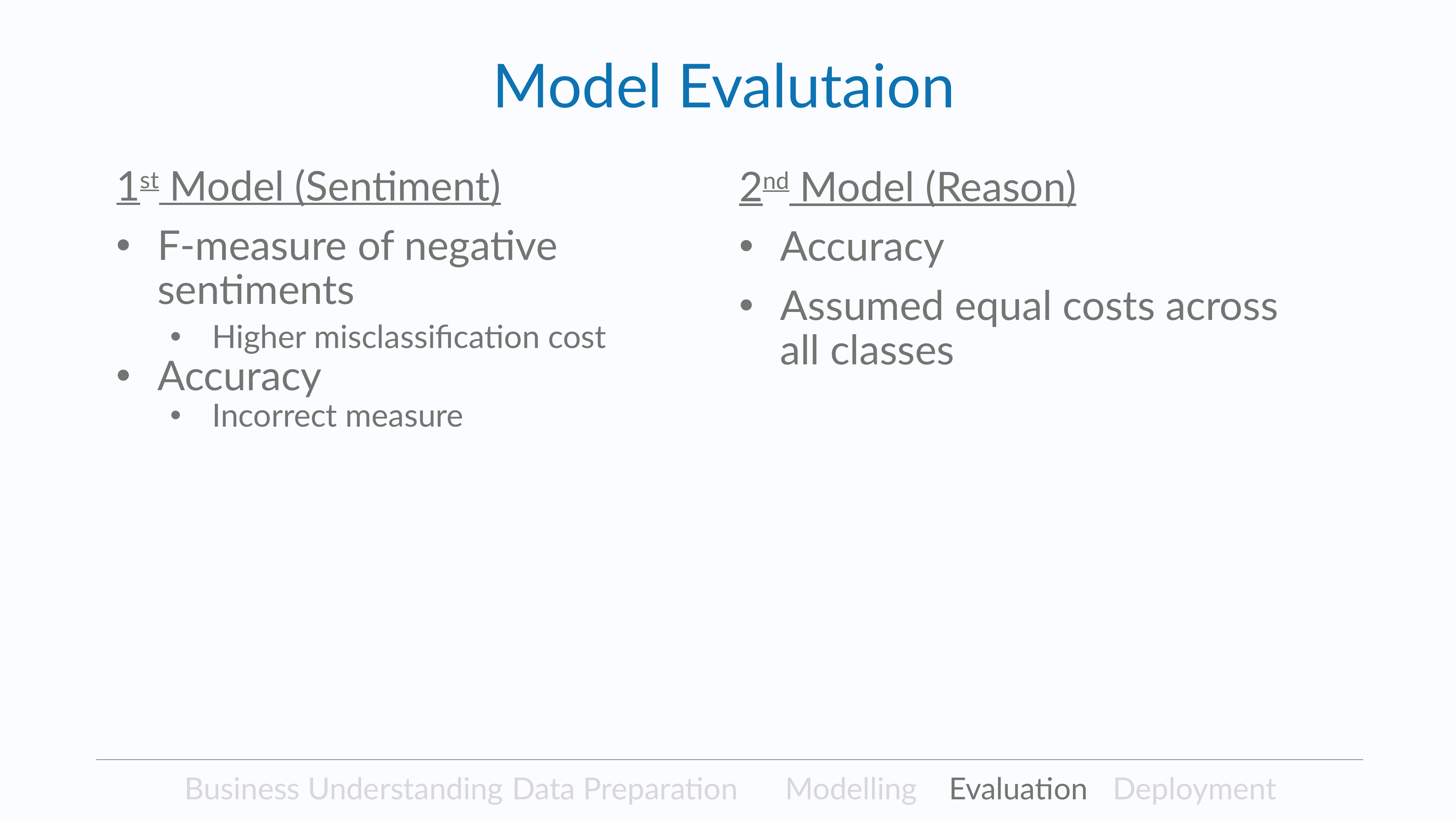

Model Evalutaion
1st Model (Sentiment)
F-measure of negative sentiments
Higher misclassification cost
Accuracy
Incorrect measure
2nd Model (Reason)
Accuracy
Assumed equal costs across all classes

Business Understanding	Data Preparation	Modelling	Evaluation	Deployment